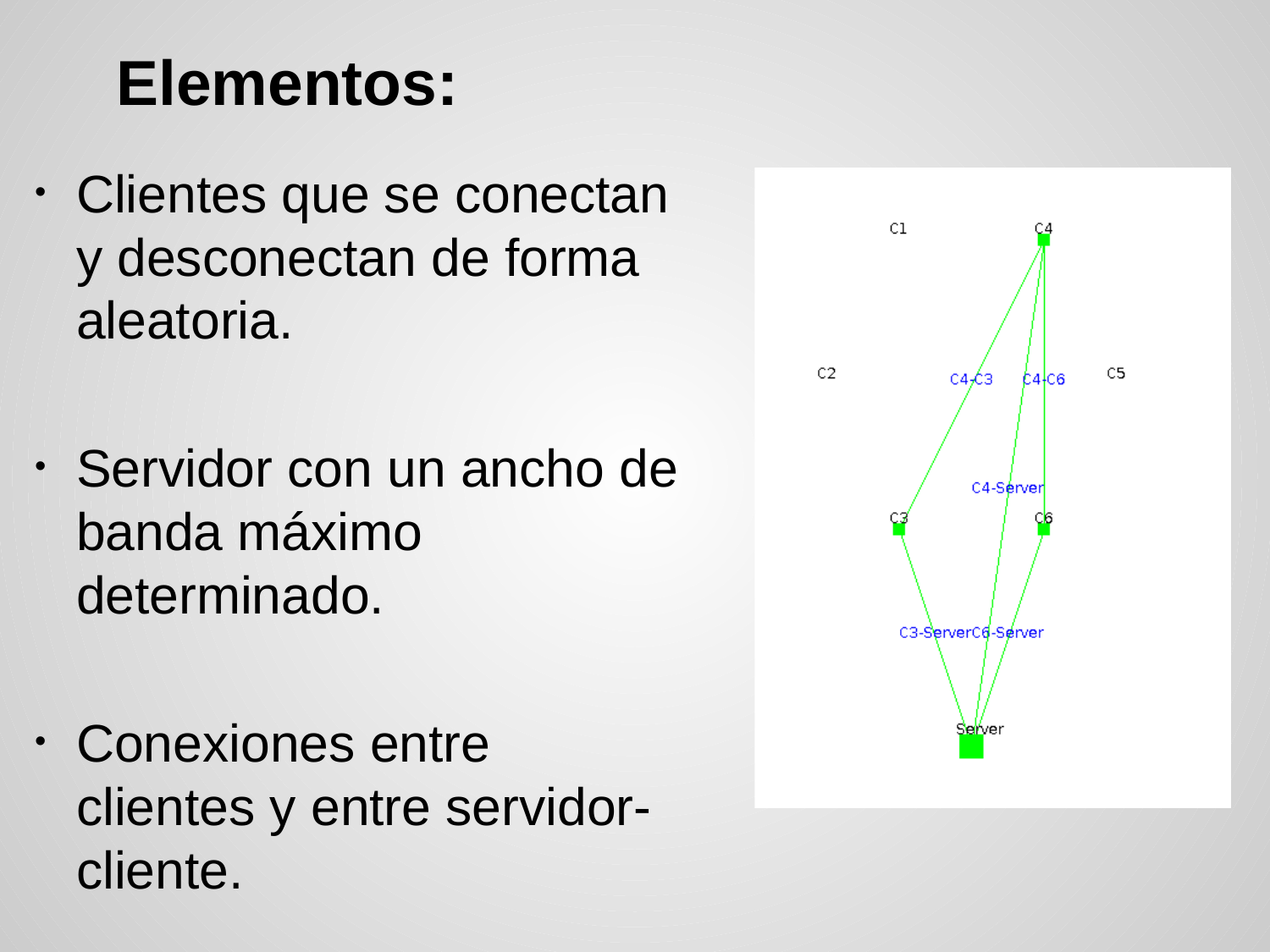

# Elementos:
Clientes que se conectan y desconectan de forma aleatoria.

Servidor con un ancho de banda máximo determinado.

Conexiones entre clientes y entre servidor-cliente.